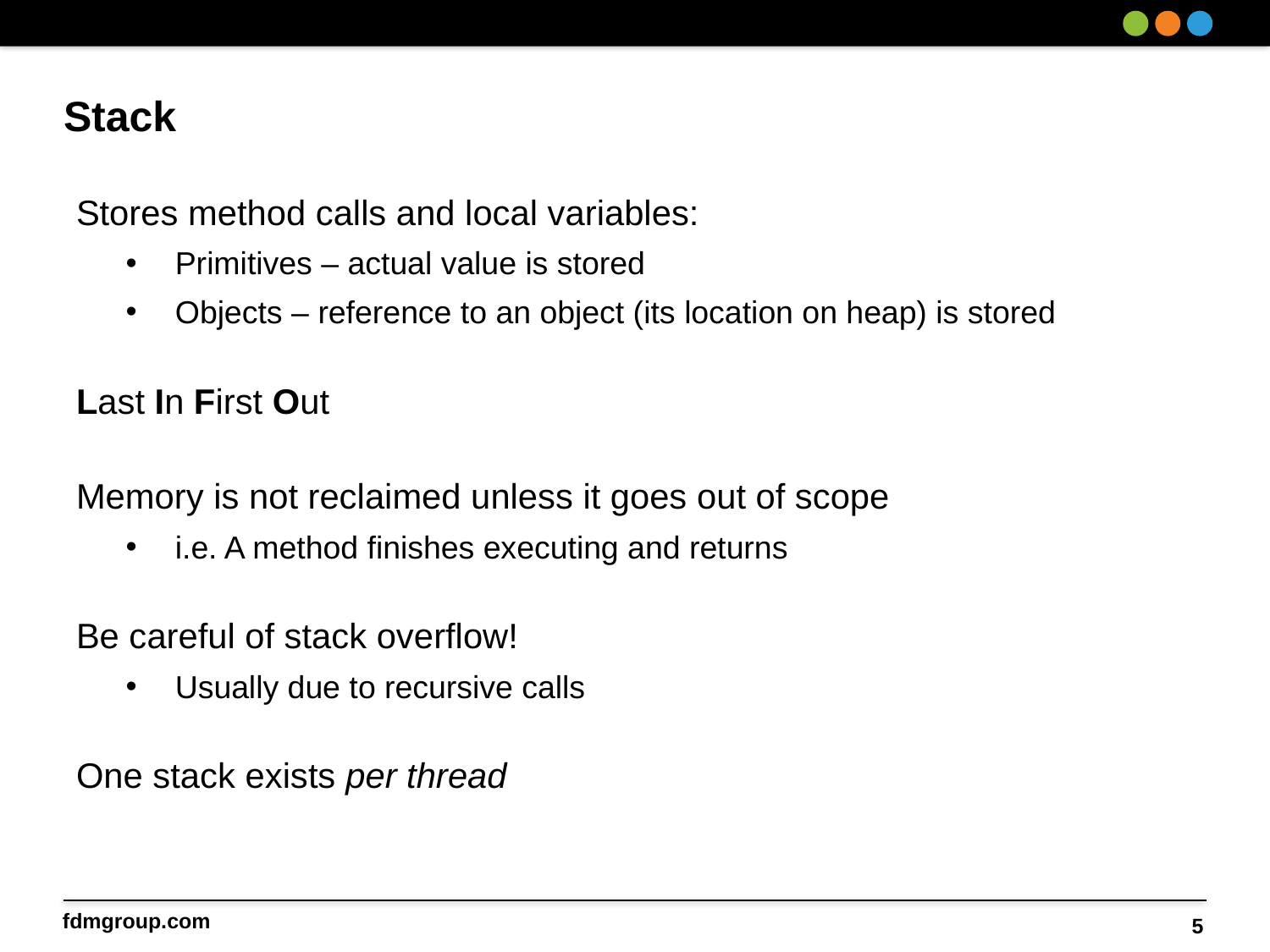

# Stack
Stores method calls and local variables:
Primitives – actual value is stored
Objects – reference to an object (its location on heap) is stored
Last In First Out
Memory is not reclaimed unless it goes out of scope
i.e. A method finishes executing and returns
Be careful of stack overflow!
Usually due to recursive calls
One stack exists per thread

5